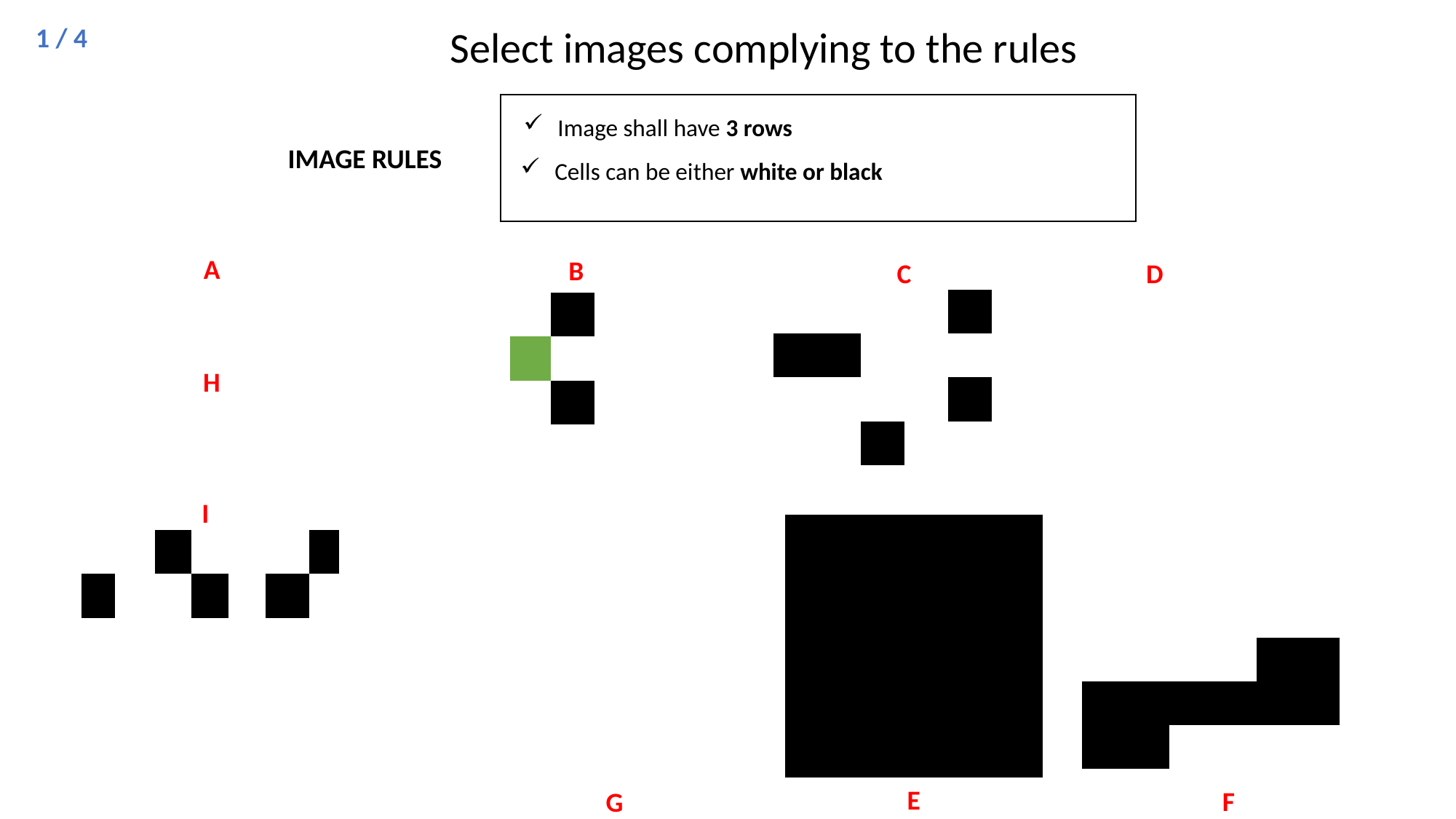

1 / 4
Select images complying to the rules

Image shall have 3 rows
IMAGE RULES
Cells can be either white or black
A
B
C
D
|  |  |  |  |  |  |  |  |  |
| --- | --- | --- | --- | --- | --- | --- | --- | --- |
|  |  |  |  |  |  |
| --- | --- | --- | --- | --- | --- |
|  |  |  |  |  |  |
|  |  |  |  |  |  |
|  |  |  |  |  |  |
|  |  |  |  |
| --- | --- | --- | --- |
|  |  |  |  |
|  |  |  |  |
|  |  |  |  |  |
| --- | --- | --- | --- | --- |
|  |  |  |  |  |
|  |  |  |  |  |
H
|  |  |  |  |  |  |  |
| --- | --- | --- | --- | --- | --- | --- |
|  |  |  |  |  |  |
| --- | --- | --- | --- | --- | --- |
|  |  |  |  |  |  |
|  |  |  |  |  |  |
|  |  |  |  |  |  |
|  |  |  |  |  |  |
|  |  |  |  |  |  |
|  |  |  |  |  |  |
I
|  |  |  |  |  |  |
| --- | --- | --- | --- | --- | --- |
|  |  |  |  |  |  |
|  |  |  |  |  |  |
|  |  |  |  |  |  |
|  |  |  |  |  |  |
|  |  |  |  |  |  |
|  |  |  |  |  |  |  |
| --- | --- | --- | --- | --- | --- | --- |
|  |  |  |  |  |  |  |
|  |  |  |  |  |  |
| --- | --- | --- | --- | --- | --- |
|  |  |  |  |  |  |
|  |  |  |  |  |  |
E
F
G